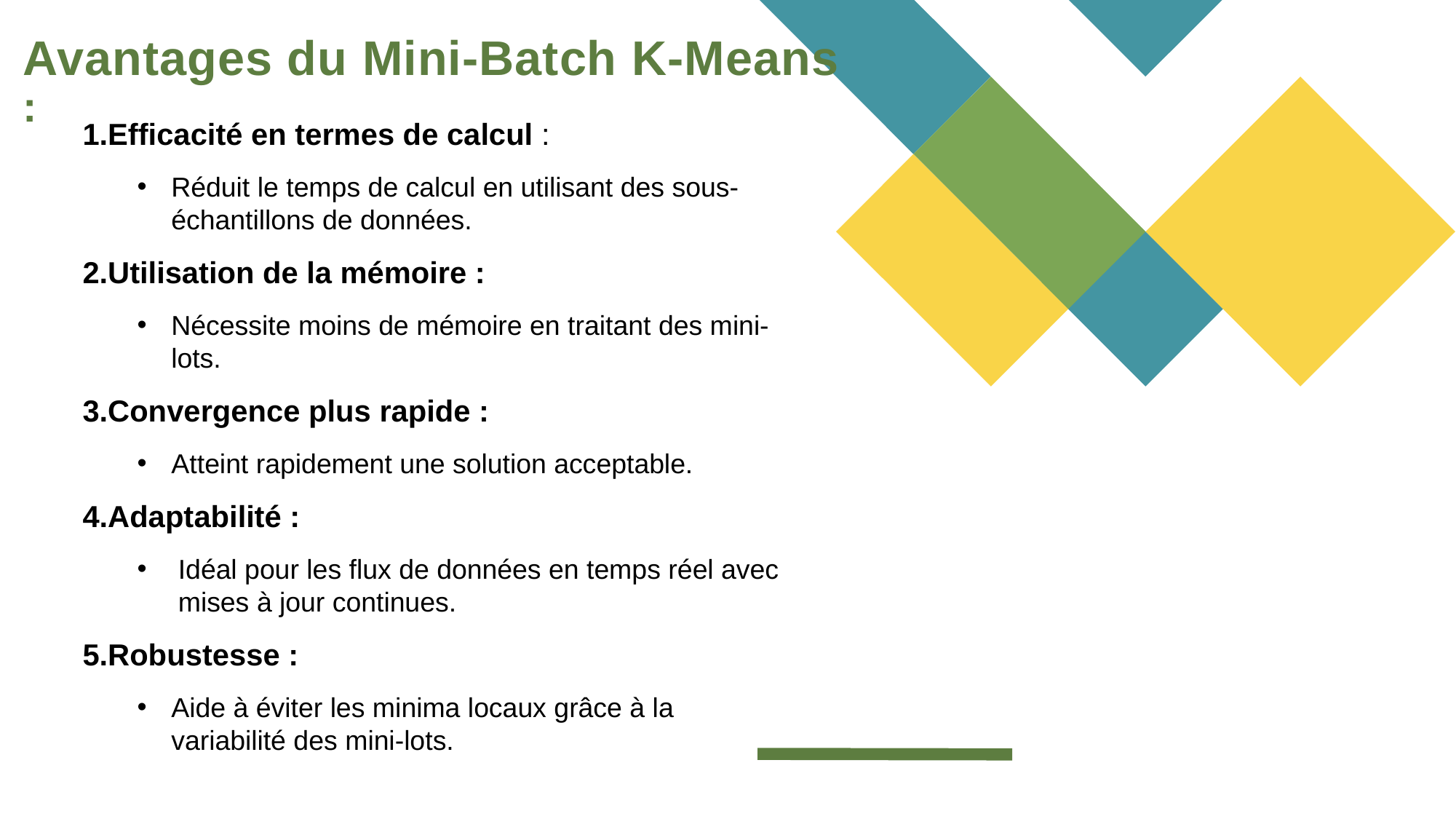

Avantages du Mini-Batch K-Means :
Efficacité en termes de calcul :
Réduit le temps de calcul en utilisant des sous-échantillons de données.
Utilisation de la mémoire :
Nécessite moins de mémoire en traitant des mini-lots.
Convergence plus rapide :
Atteint rapidement une solution acceptable.
Adaptabilité :
Idéal pour les flux de données en temps réel avec mises à jour continues.
Robustesse :
Aide à éviter les minima locaux grâce à la variabilité des mini-lots.